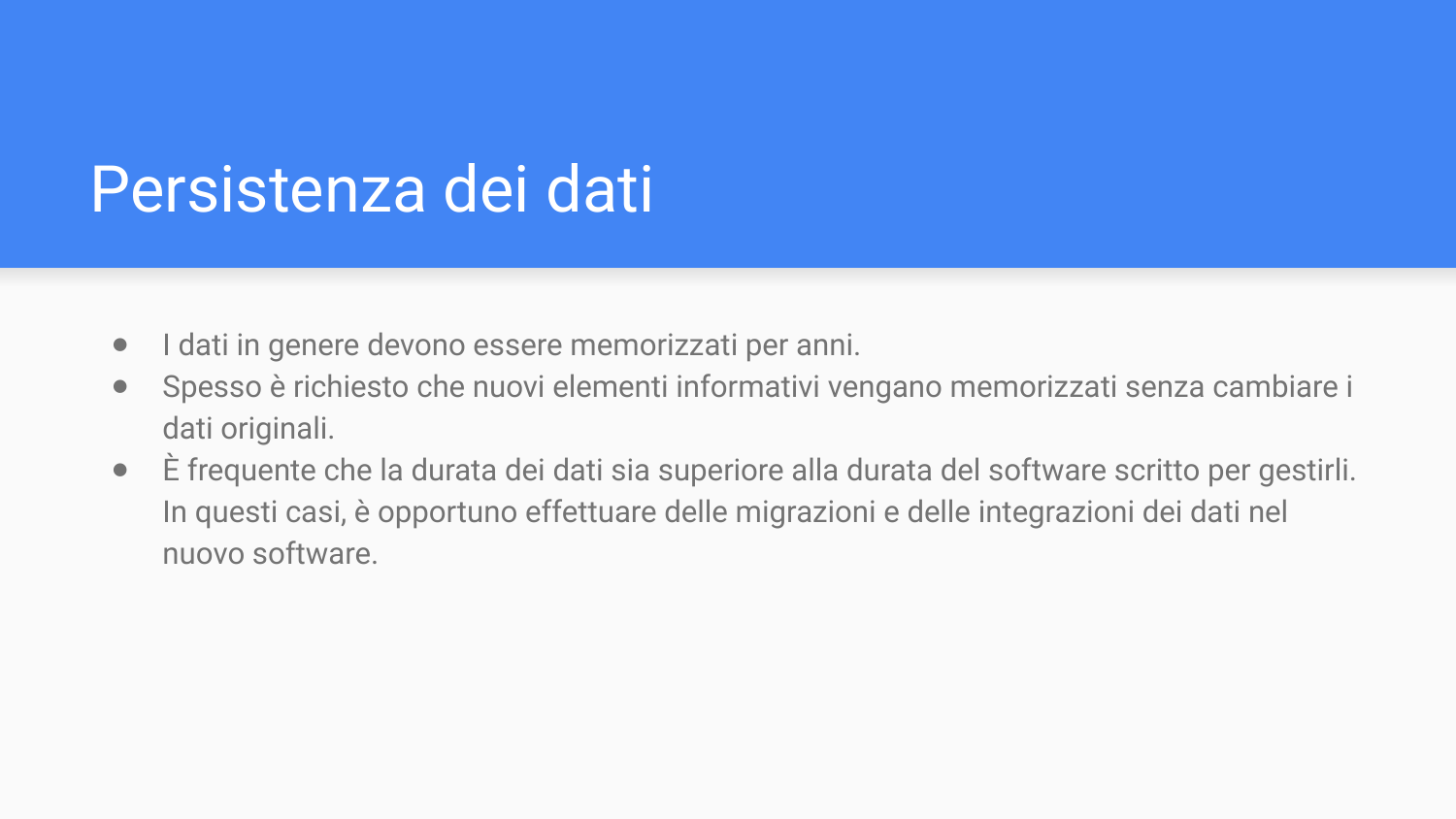

# Persistenza dei dati
I dati in genere devono essere memorizzati per anni.
Spesso è richiesto che nuovi elementi informativi vengano memorizzati senza cambiare i dati originali.
È frequente che la durata dei dati sia superiore alla durata del software scritto per gestirli. In questi casi, è opportuno effettuare delle migrazioni e delle integrazioni dei dati nel nuovo software.